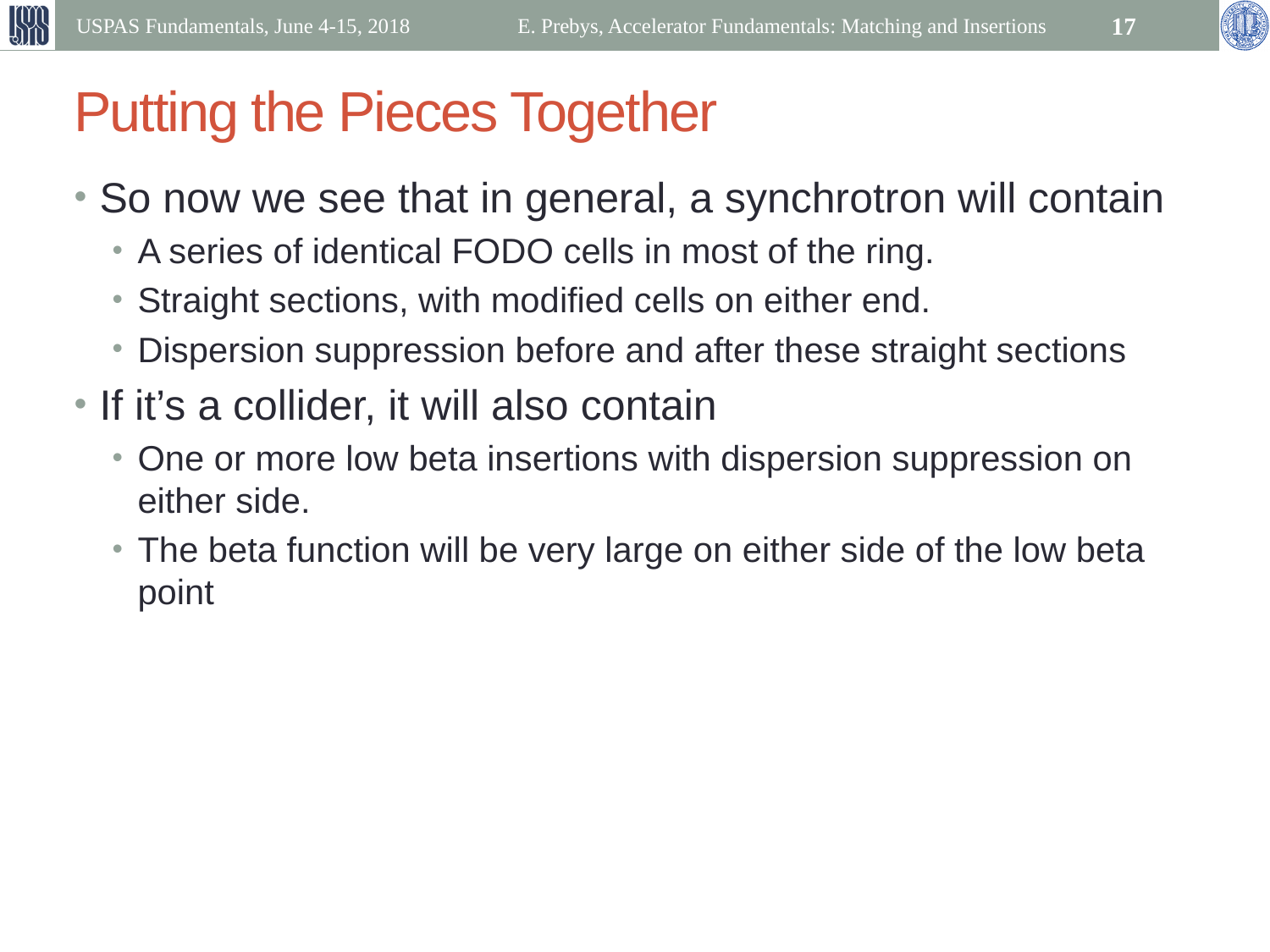

USPAS Fundamentals, June 4-15, 2018
E. Prebys, Accelerator Fundamentals: Matching and Insertions
17
# Putting the Pieces Together
So now we see that in general, a synchrotron will contain
A series of identical FODO cells in most of the ring.
Straight sections, with modified cells on either end.
Dispersion suppression before and after these straight sections
If it’s a collider, it will also contain
One or more low beta insertions with dispersion suppression on either side.
The beta function will be very large on either side of the low beta point